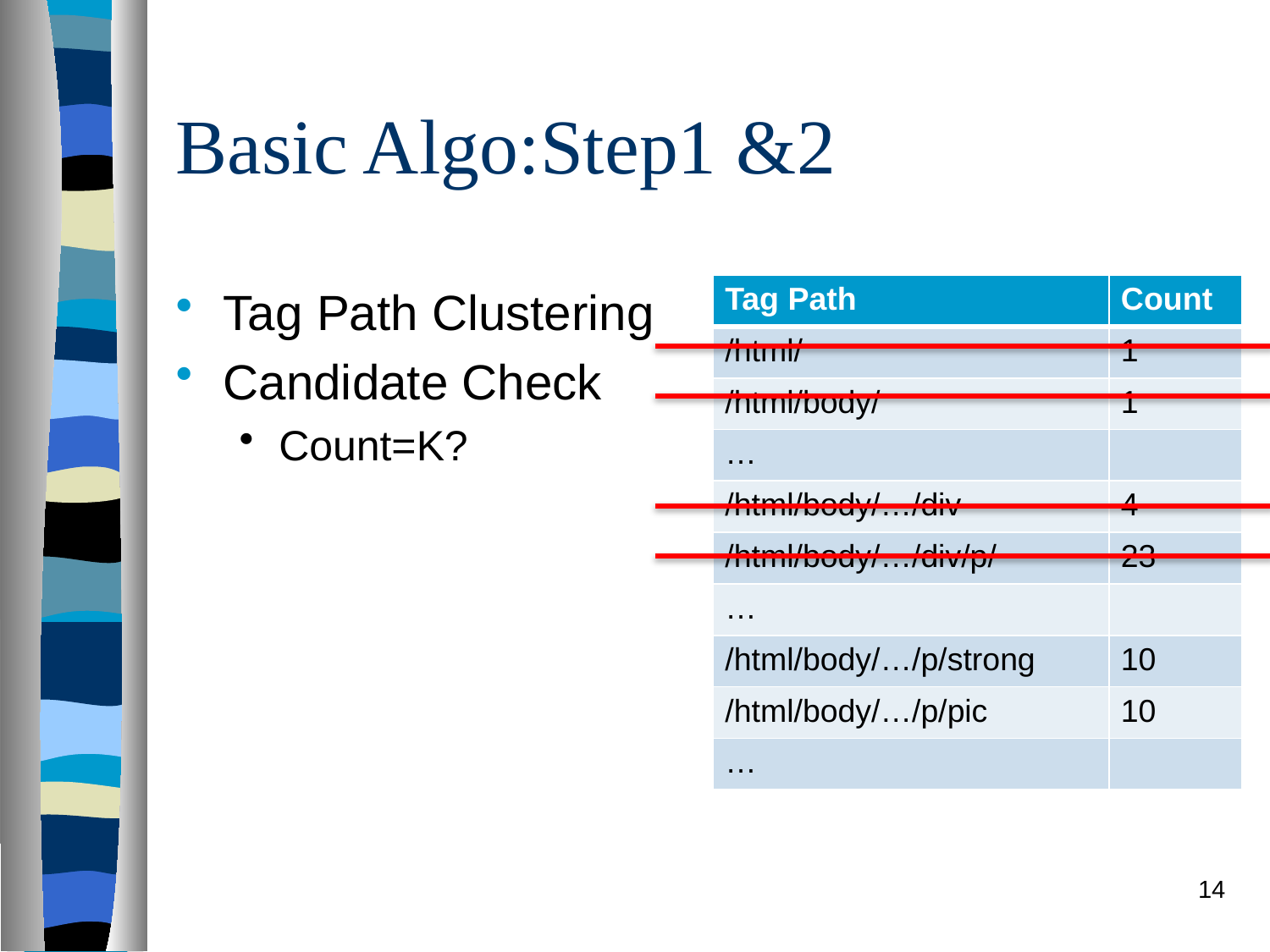

# Basic Algo:Step1 &2
Tag Path Clustering
Candidate Check
Count=K?

| Tag Path | Count |
| --- | --- |
| /html/ | 1 |
| /html/body/ | 1 |
| … |  |
| /html/body/…/div | 4 |
| /html/body/…/div/p/ | 23 |
| … |  |
| /html/body/…/p/strong | 10 |
| /html/body/…/p/pic | 10 |
| … |  |
14